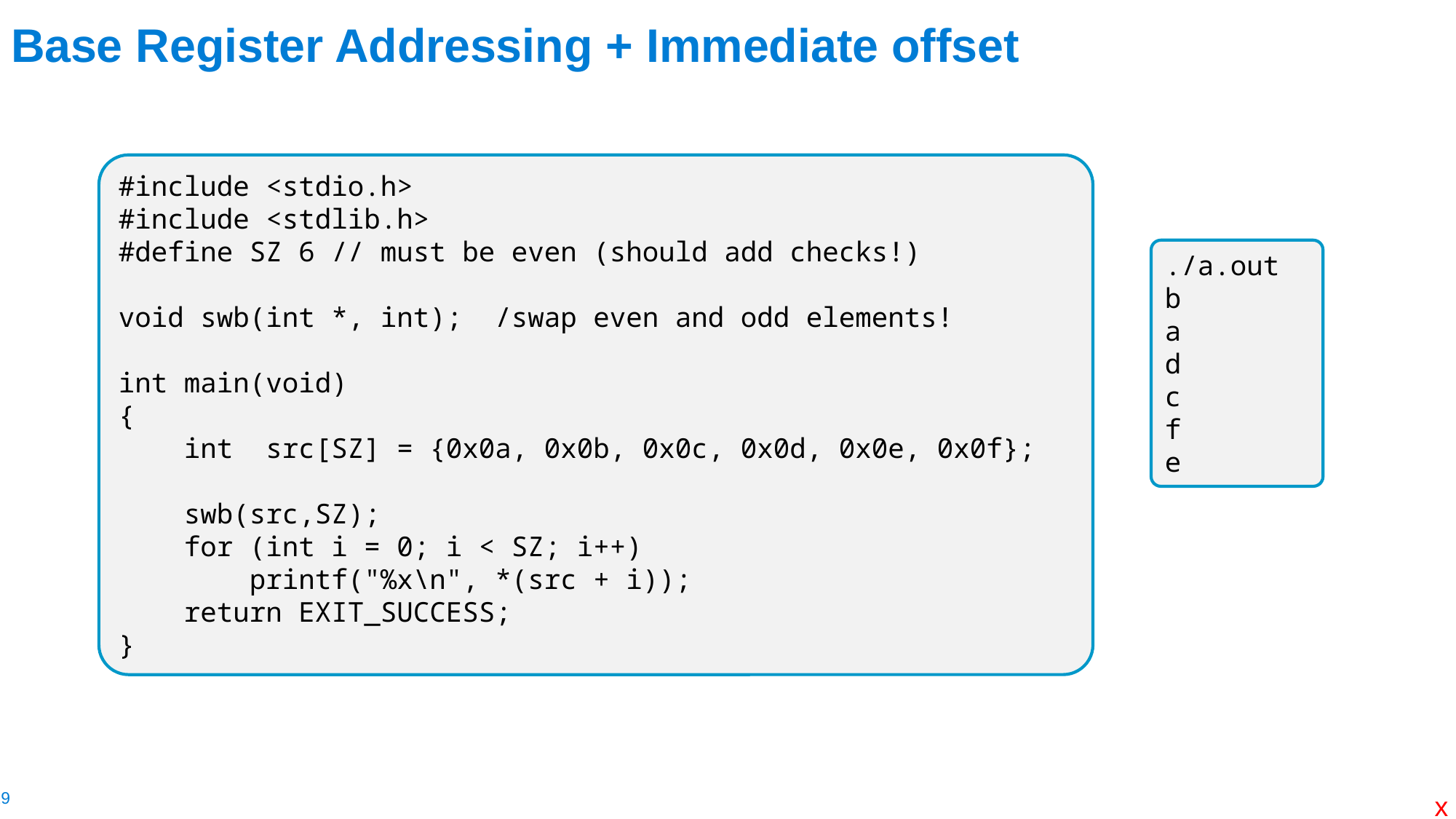

# Base Register Addressing + Immediate offset
#include <stdio.h>
#include <stdlib.h>
#define SZ 6 // must be even (should add checks!)

void swb(int *, int);  /swap even and odd elements!

int main(void)
{
    int  src[SZ] = {0x0a, 0x0b, 0x0c, 0x0d, 0x0e, 0x0f};

    swb(src,SZ);
    for (int i = 0; i < SZ; i++)
        printf("%x\n", *(src + i));
    return EXIT_SUCCESS;
}
./a.out
b
a
d
c
f
e
x